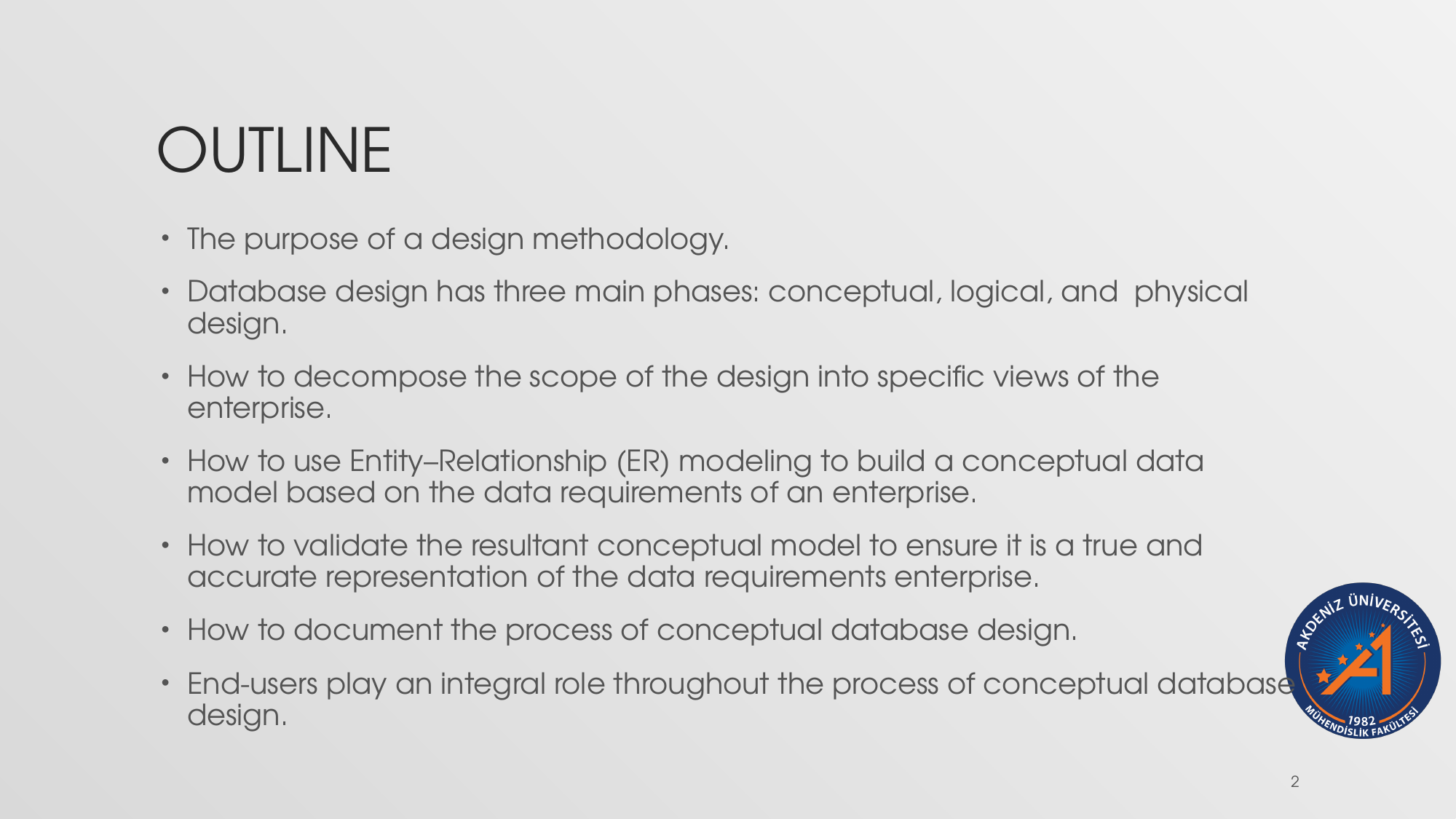

# Outline
The purpose of a design methodology.
Database design has three main phases: conceptual, logical, and  physical design.
How to decompose the scope of the design into specific views of the enterprise.
How to use Entity–Relationship (ER) modeling to build a conceptual data model based on the data requirements of an enterprise.
How to validate the resultant conceptual model to ensure it is a true and accurate representation of the data requirements enterprise.
How to document the process of conceptual database design.
End-users play an integral role throughout the process of conceptual database design.
2